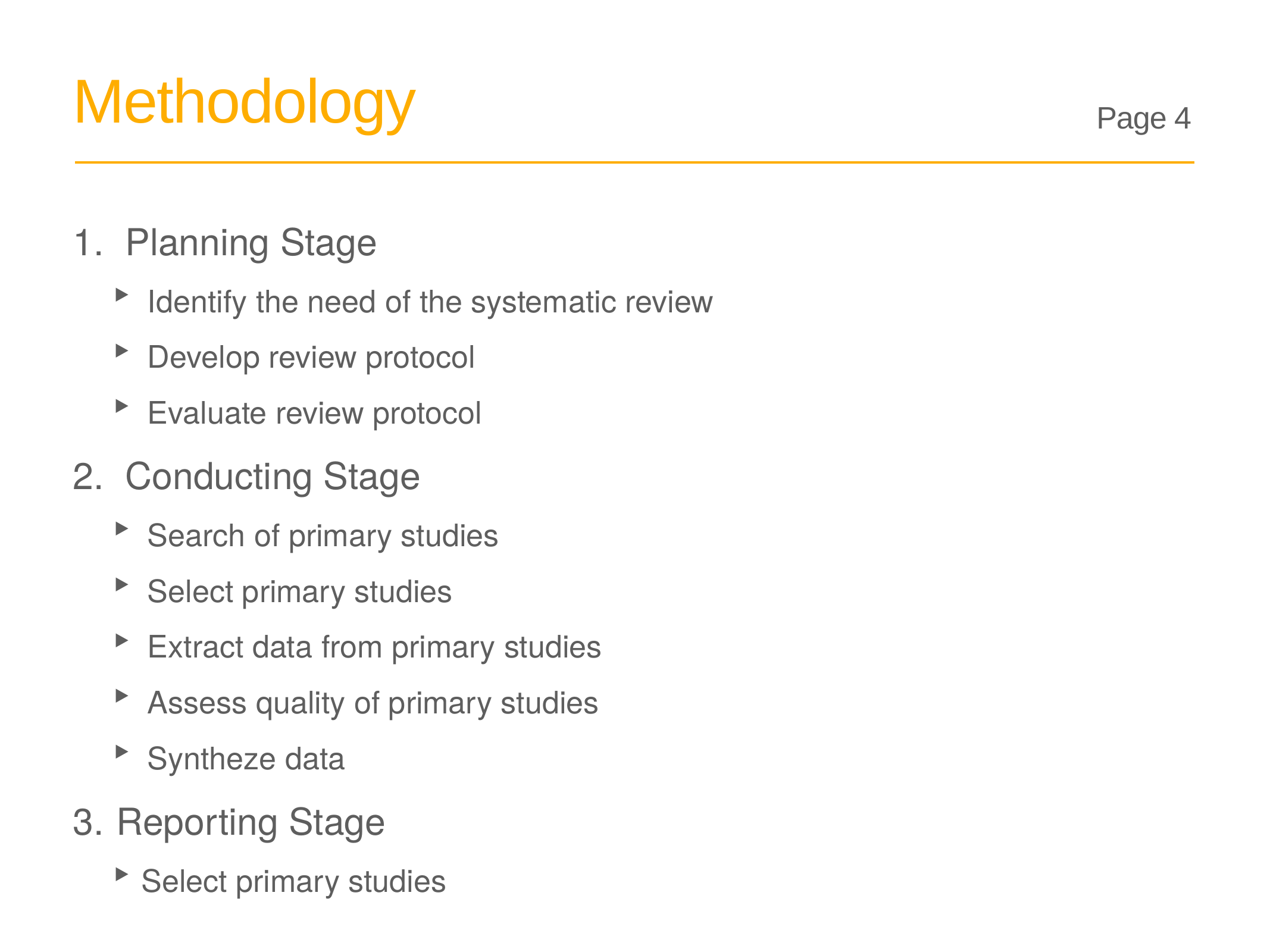

# Methodology
Page 4

Planning Stage
Identify the need of the systematic review
Develop review protocol
Evaluate review protocol
Conducting Stage
Search of primary studies
Select primary studies
Extract data from primary studies
Assess quality of primary studies
Syntheze data
Reporting Stage
Select primary studies